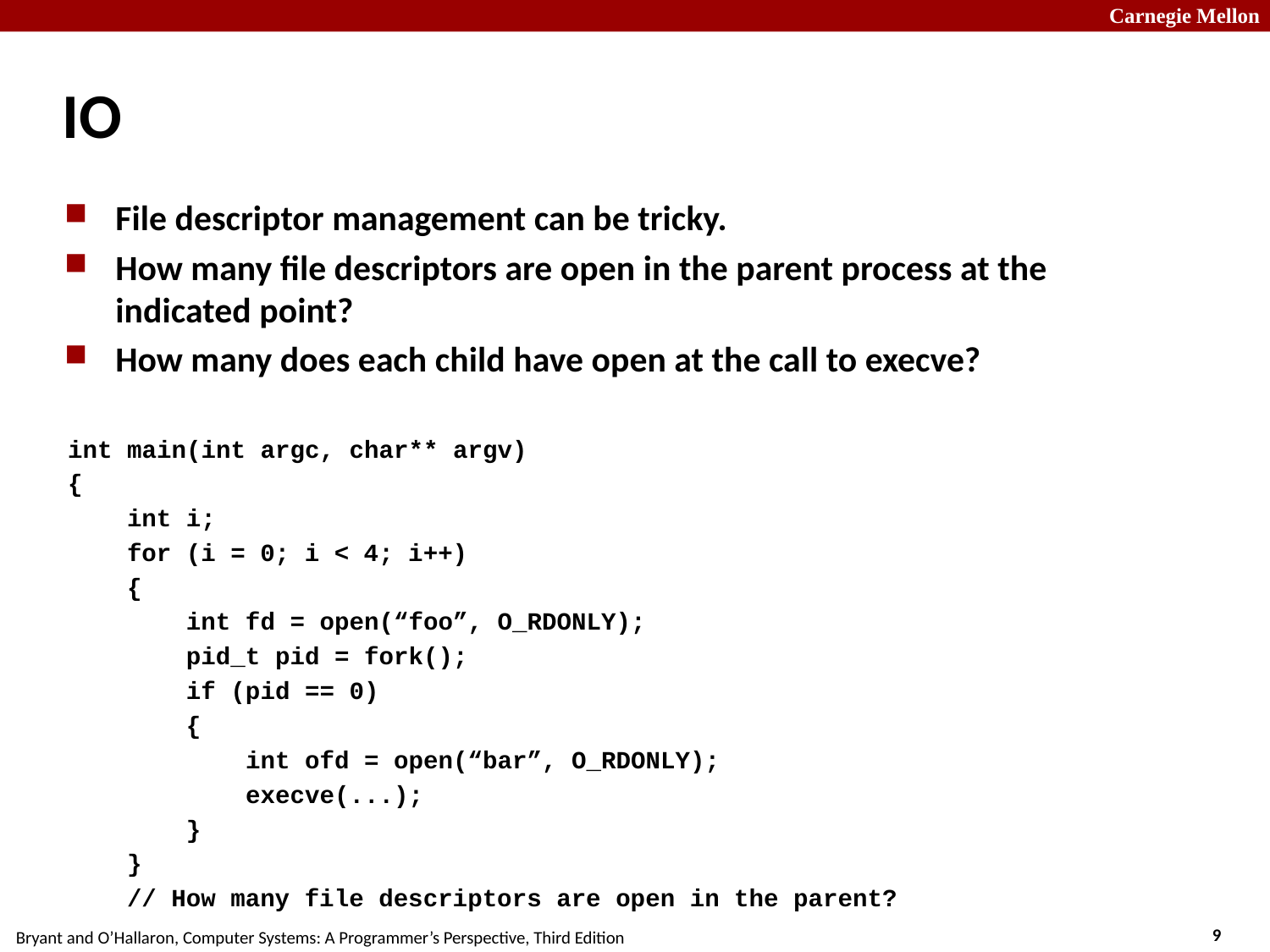

# IO
File descriptor management can be tricky.
How many file descriptors are open in the parent process at the indicated point?
How many does each child have open at the call to execve?

int main(int argc, char** argv)
{
    int i;
    for (i = 0; i < 4; i++)
    {
        int fd = open(“foo”, O_RDONLY);
        pid_t pid = fork();
        if (pid == 0)
        {
            int ofd = open(“bar”, O_RDONLY);
            execve(...);
        }
    }
    // How many file descriptors are open in the parent?